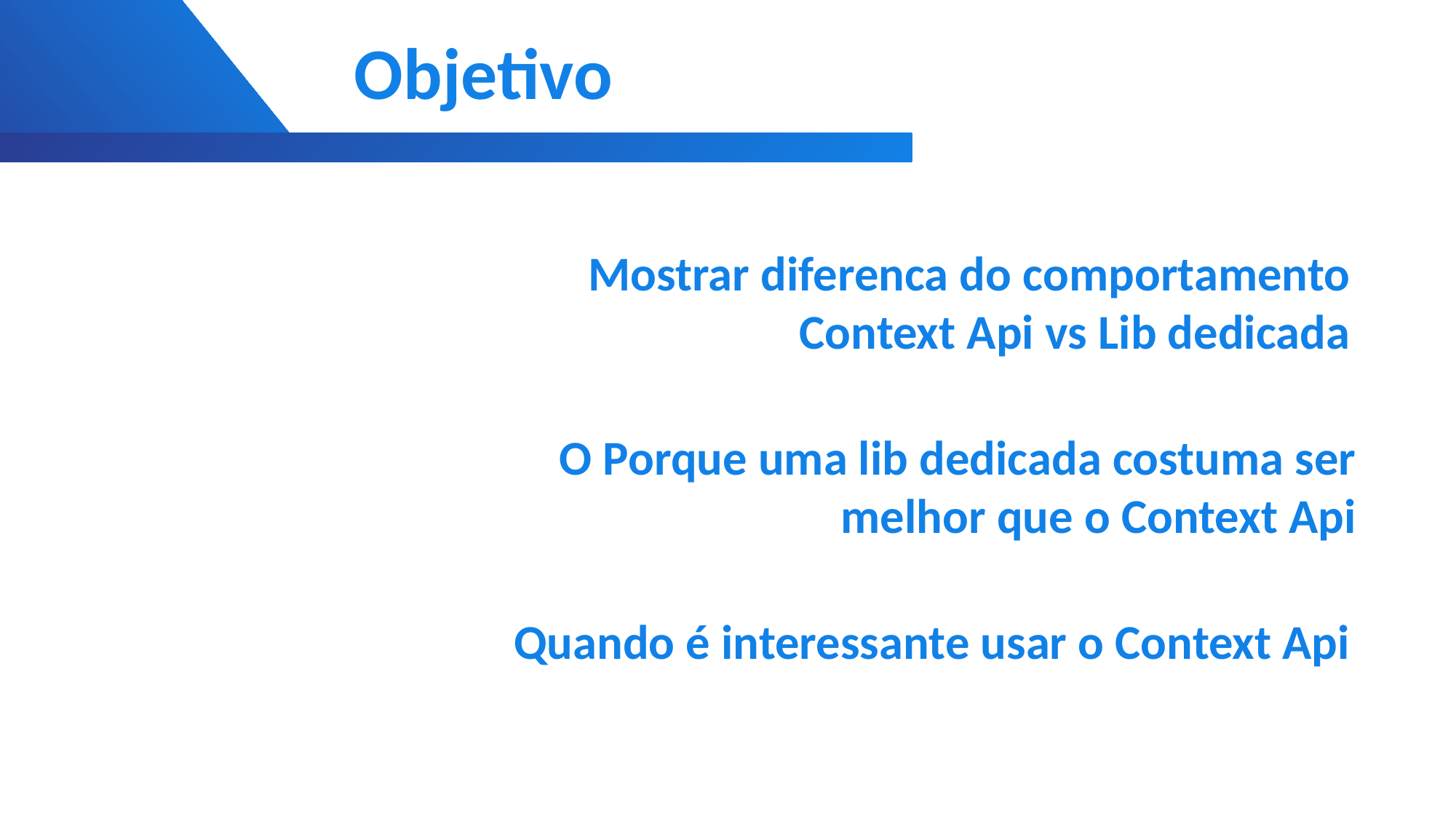

Objetivo

Mostrar diferenca do comportamento Context Api vs Lib dedicada
O Porque uma lib dedicada costuma ser melhor que o Context Api
Quando é interessante usar o Context Api